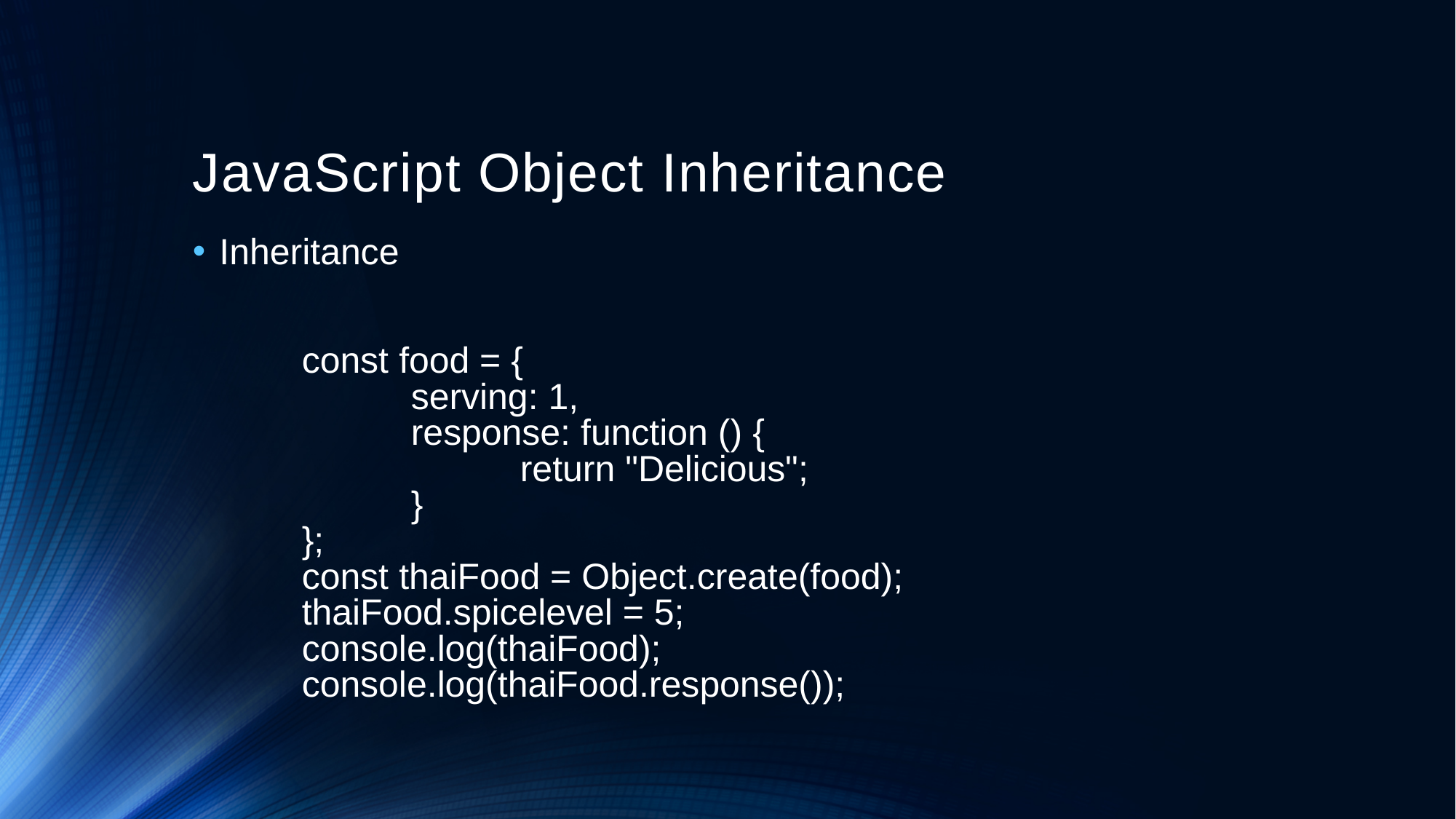

# JavaScript Object Inheritance
Inheritance

	const food = {
		serving: 1,
		response: function () {
			return "Delicious";
		}
	};
	const thaiFood = Object.create(food);
	thaiFood.spicelevel = 5;
	console.log(thaiFood);
	console.log(thaiFood.response());